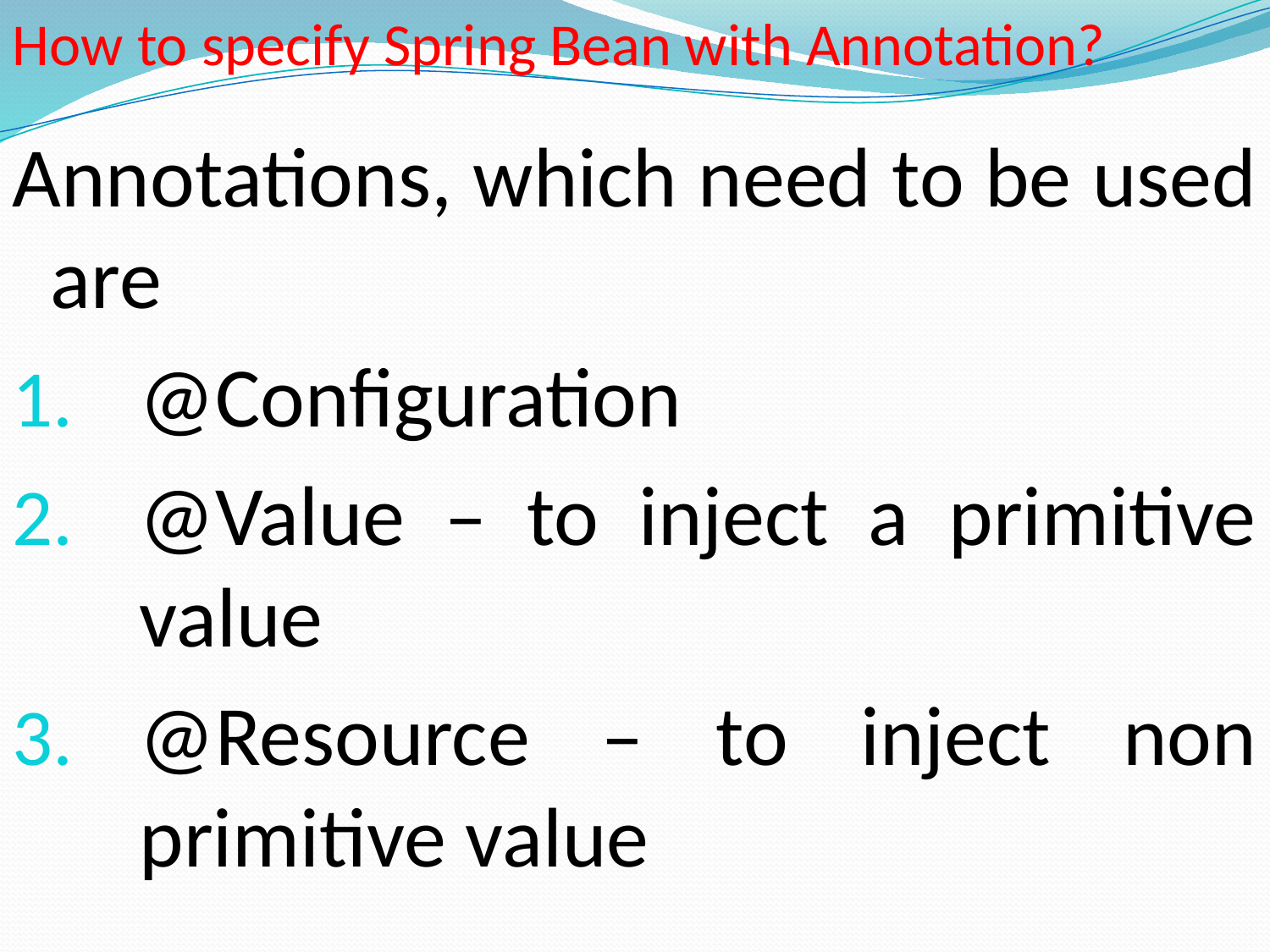

How to specify Spring Bean with Annotation?
Annotations, which need to be used are
@Configuration
@Value – to inject a primitive value
@Resource – to inject non primitive value